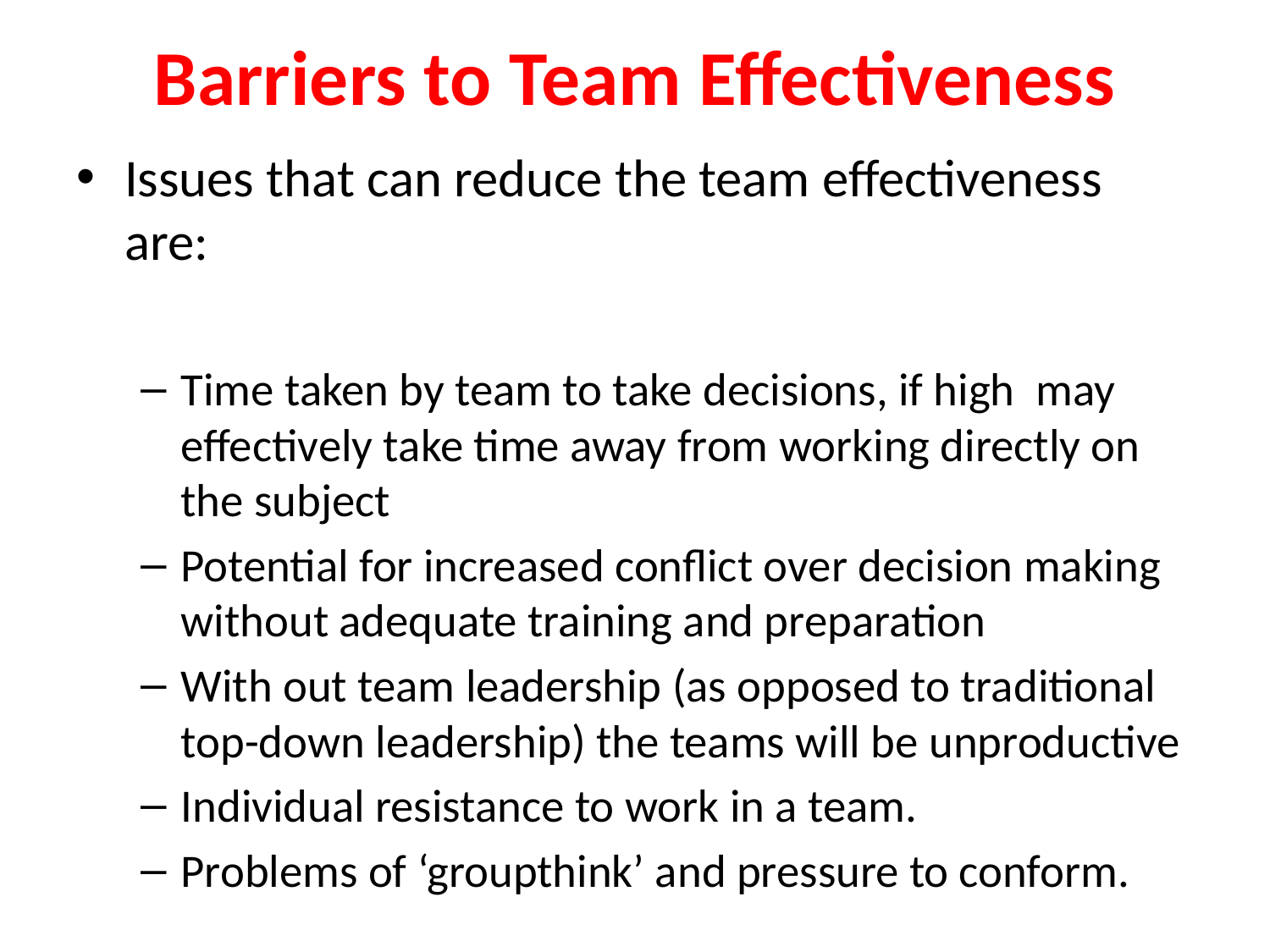

# Barriers to Team Effectiveness
Issues that can reduce the team effectiveness are:

Time taken by team to take decisions, if high  may effectively take time away from working directly on the subject
Potential for increased conflict over decision making without adequate training and preparation
With out team leadership (as opposed to traditional top-down leadership) the teams will be unproductive
Individual resistance to work in a team.
Problems of ‘groupthink’ and pressure to conform.